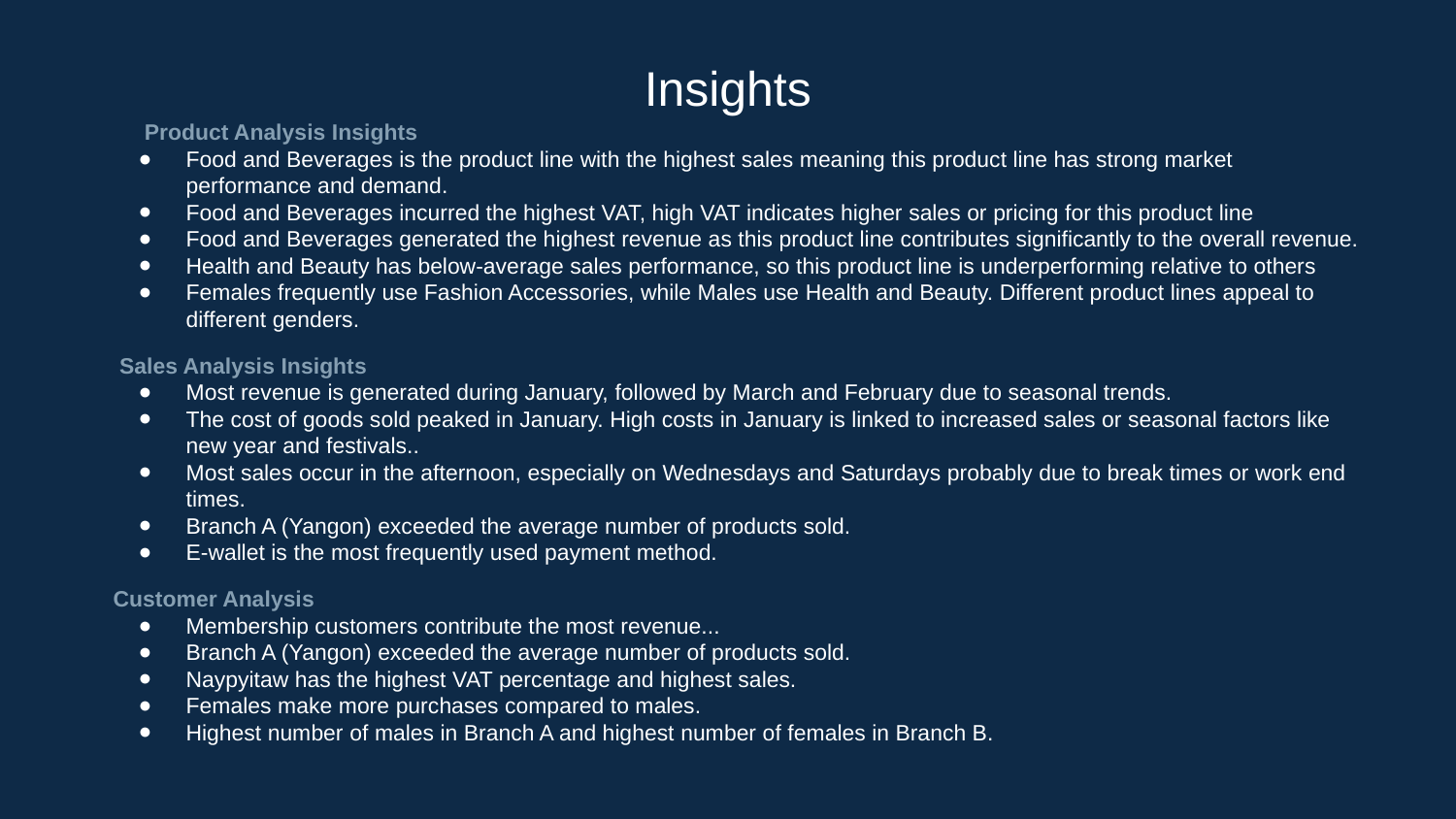

# Insights
     Product Analysis Insights
Food and Beverages is the product line with the highest sales meaning this product line has strong market performance and demand.
Food and Beverages incurred the highest VAT, high VAT indicates higher sales or pricing for this product line
Food and Beverages generated the highest revenue as this product line contributes significantly to the overall revenue.
Health and Beauty has below-average sales performance, so this product line is underperforming relative to others
Females frequently use Fashion Accessories, while Males use Health and Beauty. Different product lines appeal to different genders.
 Sales Analysis Insights
Most revenue is generated during January, followed by March and February due to seasonal trends.
The cost of goods sold peaked in January. High costs in January is linked to increased sales or seasonal factors like new year and festivals..
Most sales occur in the afternoon, especially on Wednesdays and Saturdays probably due to break times or work end times.
Branch A (Yangon) exceeded the average number of products sold.
E-wallet is the most frequently used payment method.
Customer Analysis
Membership customers contribute the most revenue...
Branch A (Yangon) exceeded the average number of products sold.
Naypyitaw has the highest VAT percentage and highest sales.
Females make more purchases compared to males.
Highest number of males in Branch A and highest number of females in Branch B.